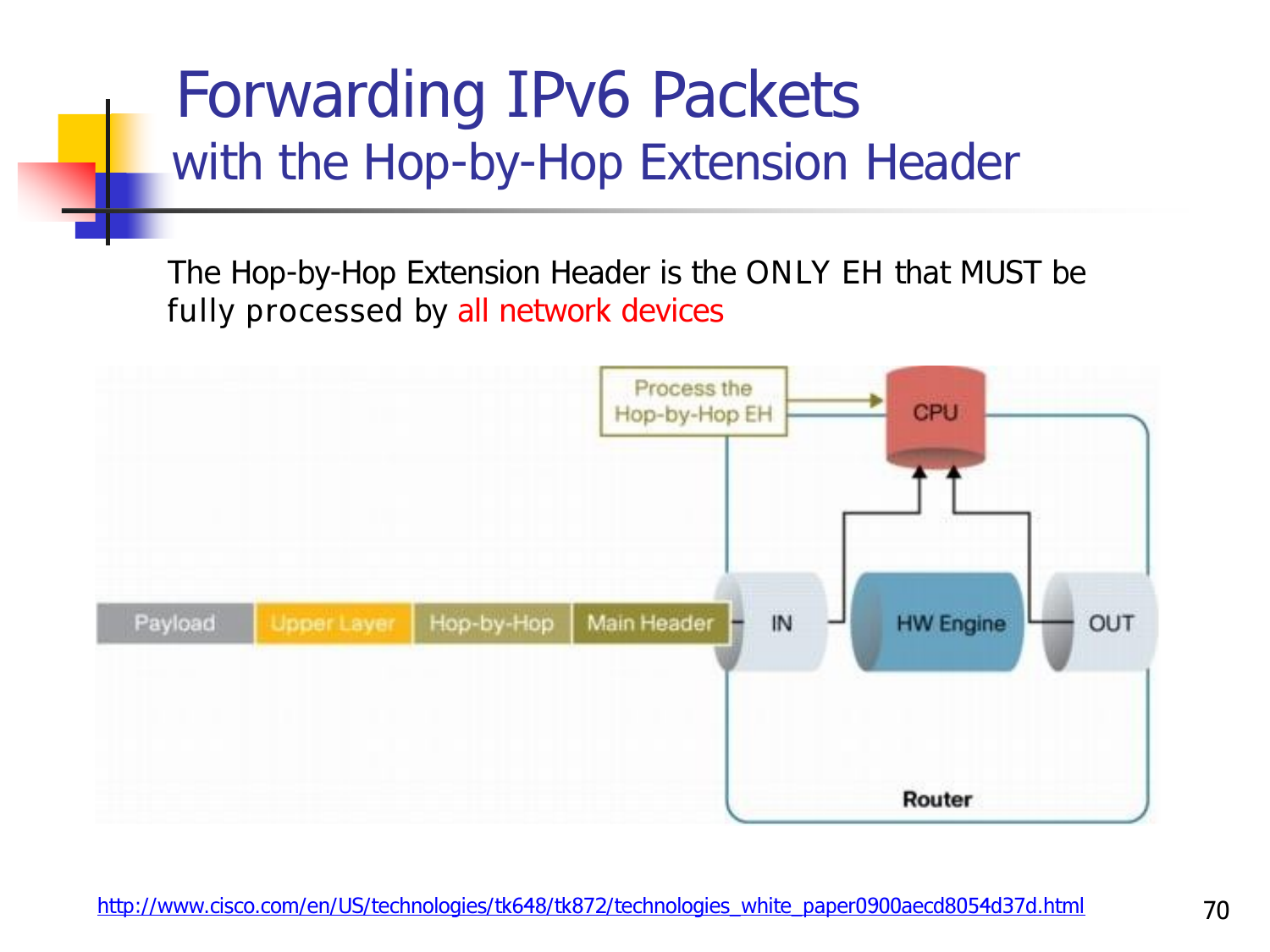

# Forwarding IPv6 Packets
with the Hop-by-Hop Extension Header
The Hop-by-Hop Extension Header is the ONLY EH that MUST be
fully processed by all network devices

http://www.cisco.com/en/US/technologies/tk648/tk872/technologies_white_paper0900aecd8054d37d.html
70